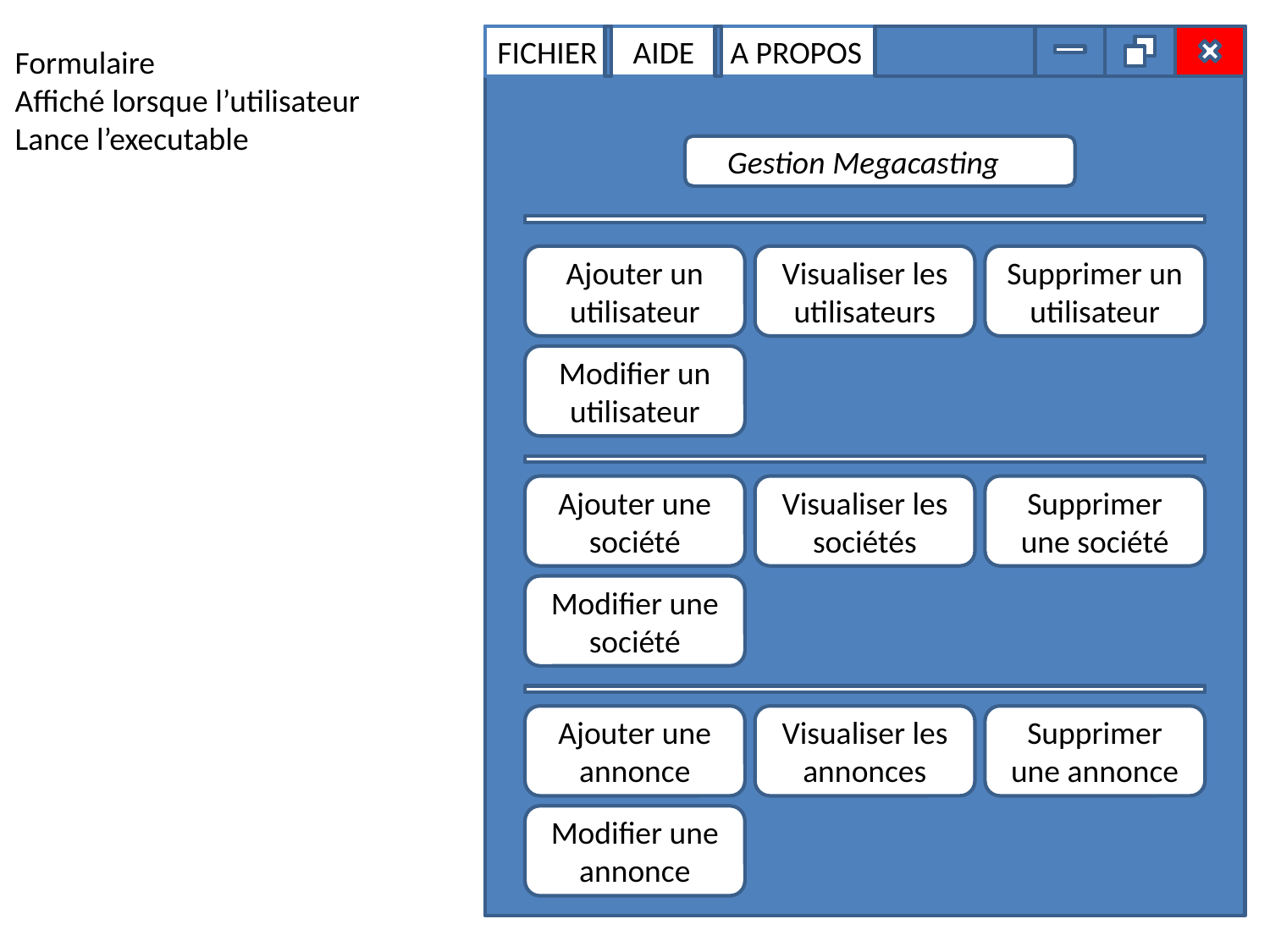

FICHIER     AIDE     A PROPOS

Formulaire
Affiché lorsque l’utilisateur
Lance l’executable

Gestion Megacasting

Ajouter un utilisateur
Visualiser les utilisateurs
Supprimer un utilisateur
Modifier un utilisateur

Ajouter une société
Visualiser les sociétés
Supprimer une société
Modifier une société

Ajouter une annonce
Visualiser les annonces
Supprimer une annonce
Modifier une annonce